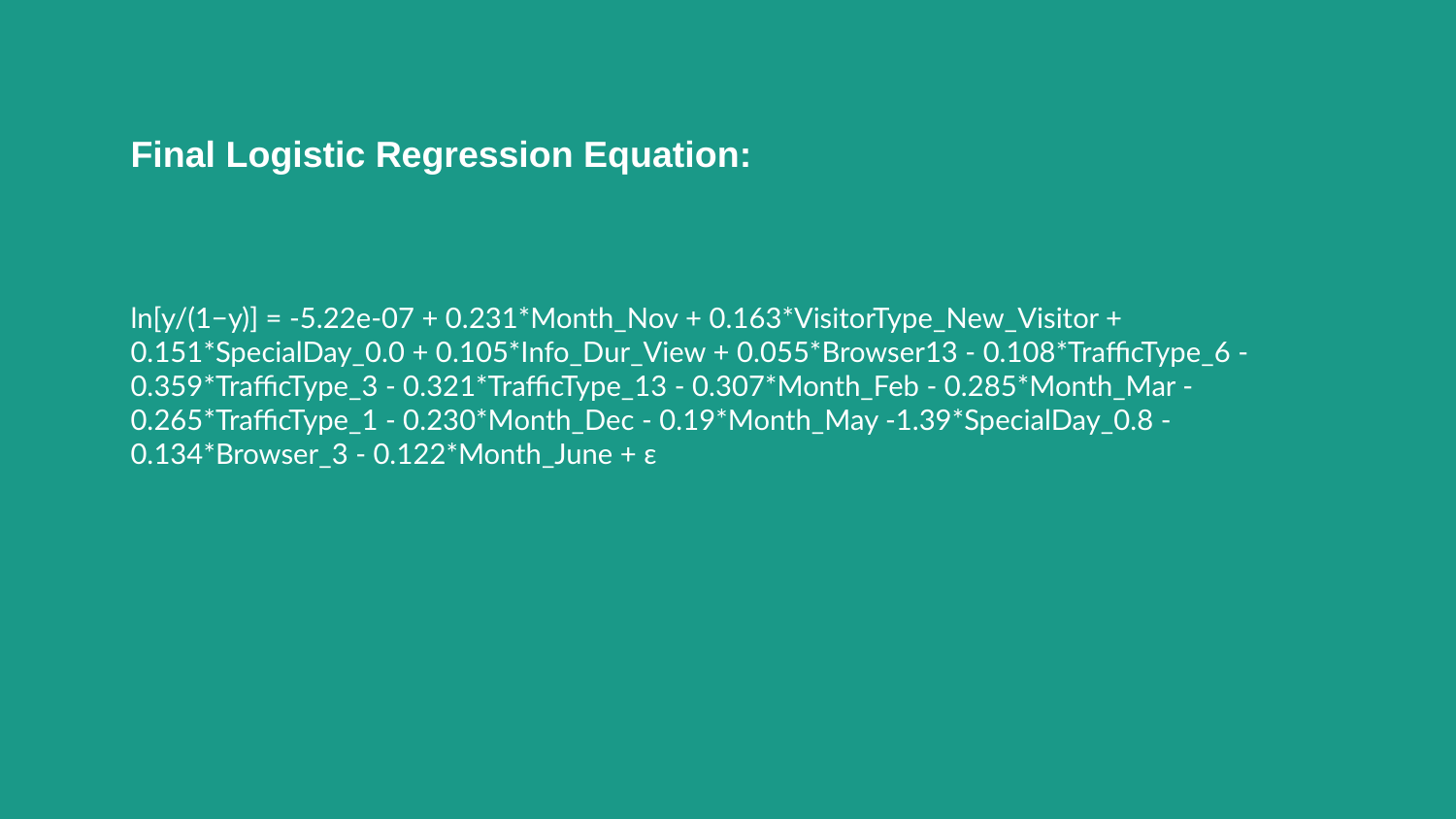

Final Logistic Regression Equation:
ln[y/(1−y)] = -5.22e-07 + 0.231*Month_Nov + 0.163*VisitorType_New_Visitor + 0.151*SpecialDay_0.0 + 0.105*Info_Dur_View + 0.055*Browser13 - 0.108*TrafficType_6 - 0.359*TrafficType_3 - 0.321*TrafficType_13 - 0.307*Month_Feb - 0.285*Month_Mar - 0.265*TrafficType_1 - 0.230*Month_Dec - 0.19*Month_May -1.39*SpecialDay_0.8 - 0.134*Browser_3 - 0.122*Month_June + ε